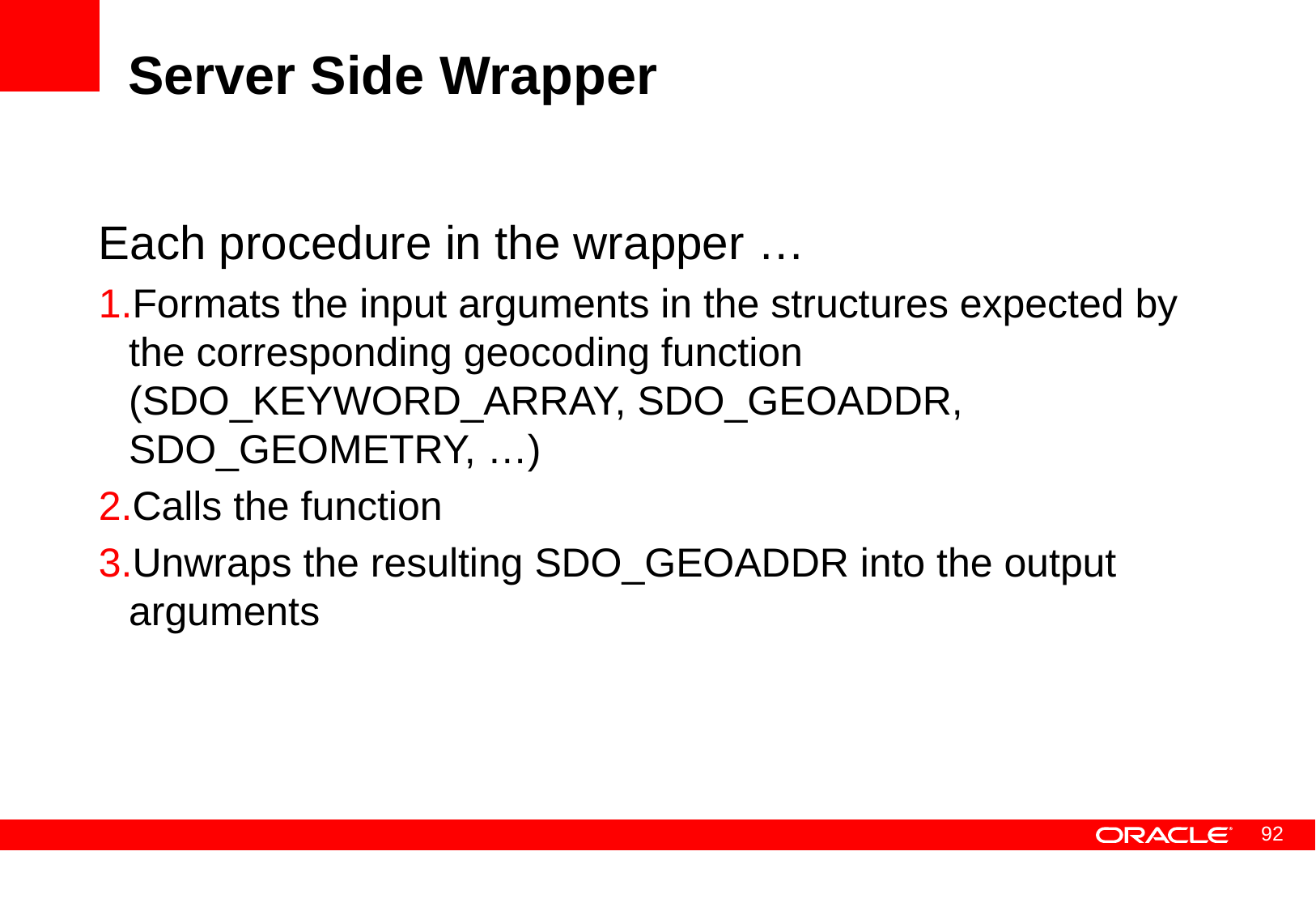

# Server Side Wrapper
Each procedure in the wrapper …
Formats the input arguments in the structures expected by the corresponding geocoding function (SDO_KEYWORD_ARRAY, SDO_GEOADDR, SDO_GEOMETRY, …)
Calls the function
Unwraps the resulting SDO_GEOADDR into the output arguments